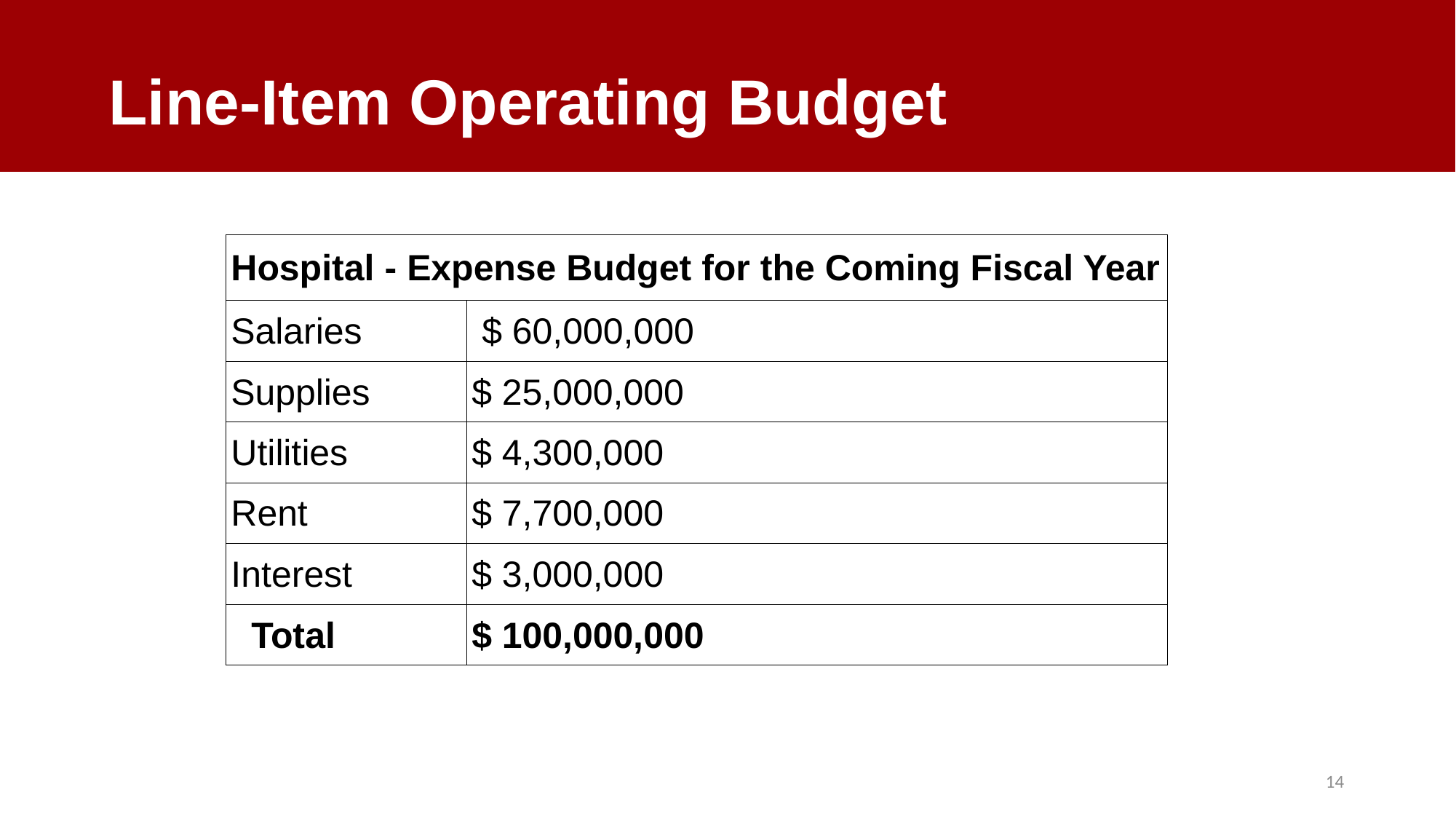

# Line-Item Operating Budget
| Hospital - Expense Budget for the Coming Fiscal Year |  |
| --- | --- |
| Salaries | $ 60,000,000 |
| Supplies | $ 25,000,000 |
| Utilities | $ 4,300,000 |
| Rent | $ 7,700,000 |
| Interest | $ 3,000,000 |
| Total | $ 100,000,000 |
14